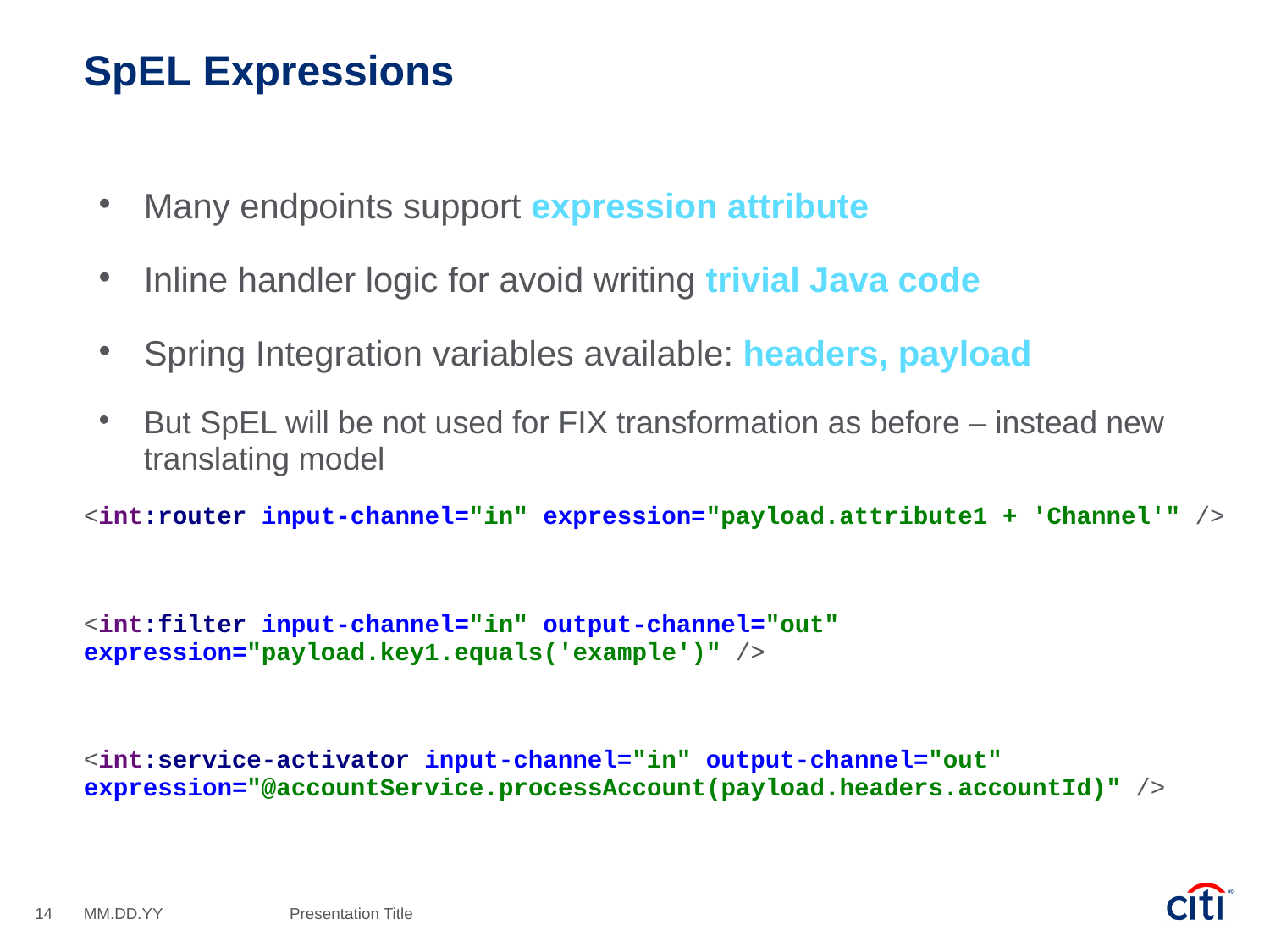

# SpEL Expressions
Many endpoints support expression attribute
Inline handler logic for avoid writing trivial Java code
Spring Integration variables available: headers, payload
But SpEL will be not used for FIX transformation as before – instead new translating model
<int:router input-channel="in" expression="payload.attribute1 + 'Channel'" />
<int:filter input-channel="in" output-channel="out" expression="payload.key1.equals('example')" />
<int:service-activator input-channel="in" output-channel="out" expression="@accountService.processAccount(payload.headers.accountId)" />

14
MM.DD.YY
Presentation Title